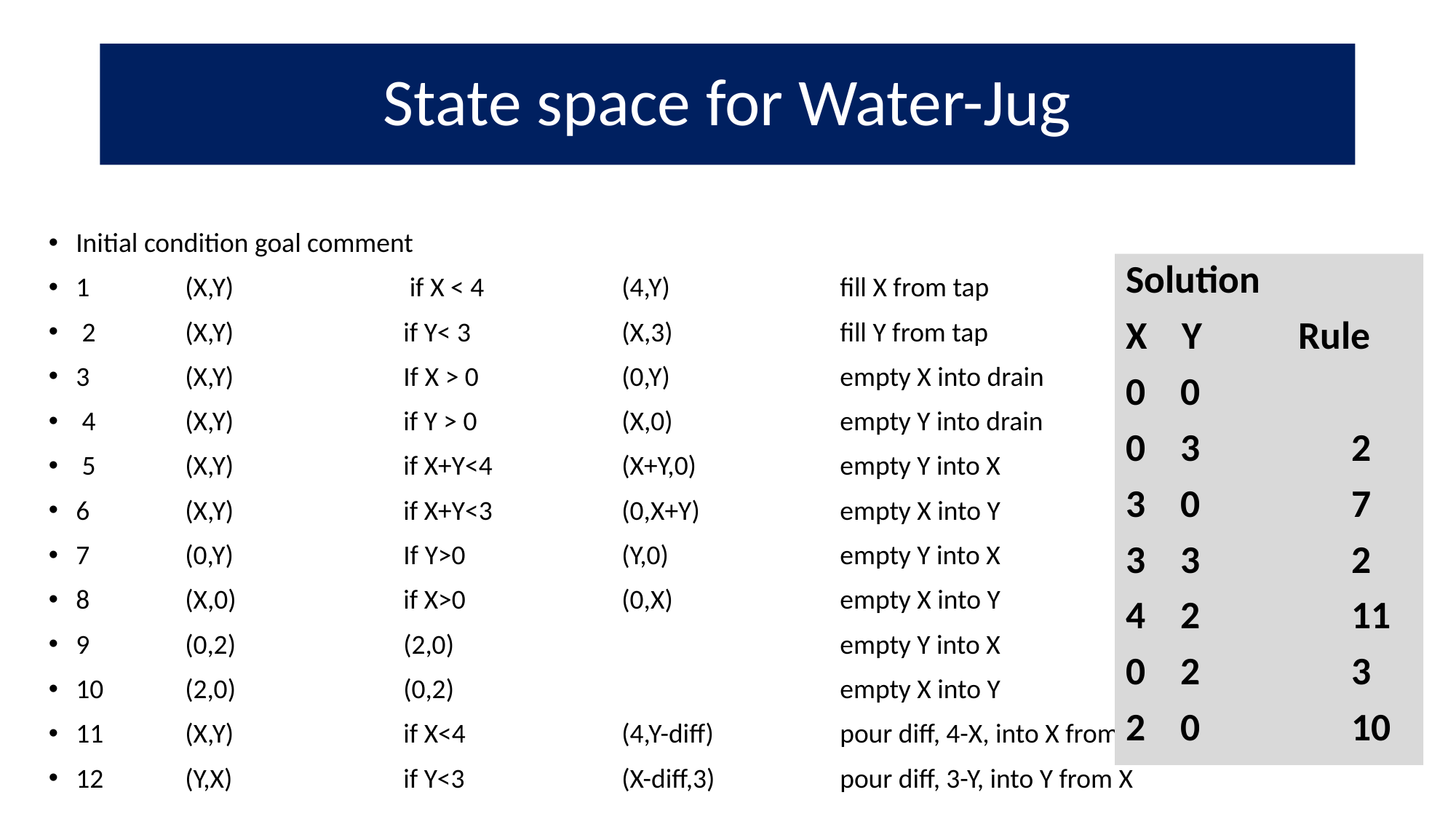

# State space for Water-Jug
Initial condition goal comment
1 	(X,Y)		 if X < 4 		(4,Y) 		fill X from tap
 2 	(X,Y) 		if Y< 3 		(X,3) 		fill Y from tap
3 	(X,Y) 		If X > 0 		(0,Y) 		empty X into drain
 4 	(X,Y) 		if Y > 0 		(X,0) 		empty Y into drain
 5 	(X,Y) 		if X+Y<4 		(X+Y,0)		empty Y into X
6 	(X,Y) 		if X+Y<3 		(0,X+Y) 		empty X into Y
7 	(0,Y) 		If Y>0 		(Y,0)		empty Y into X
8 	(X,0) 		if X>0 		(0,X) 		empty X into Y
9 	(0,2) 		(2,0)				empty Y into X
10 	(2,0)	 	(0,2) 				empty X into Y
11 	(X,Y)	 	if X<4 		(4,Y-diff)         	pour diff, 4-X, into X from Y
12 	(Y,X) 		if Y<3 		(X-diff,3) 		pour diff, 3-Y, into Y from X
Solution
X    Y           Rule
0    0
0    3 		2
3    0	 	7
3    3 		2
4    2 		11
0    2 		3
2    0 		10